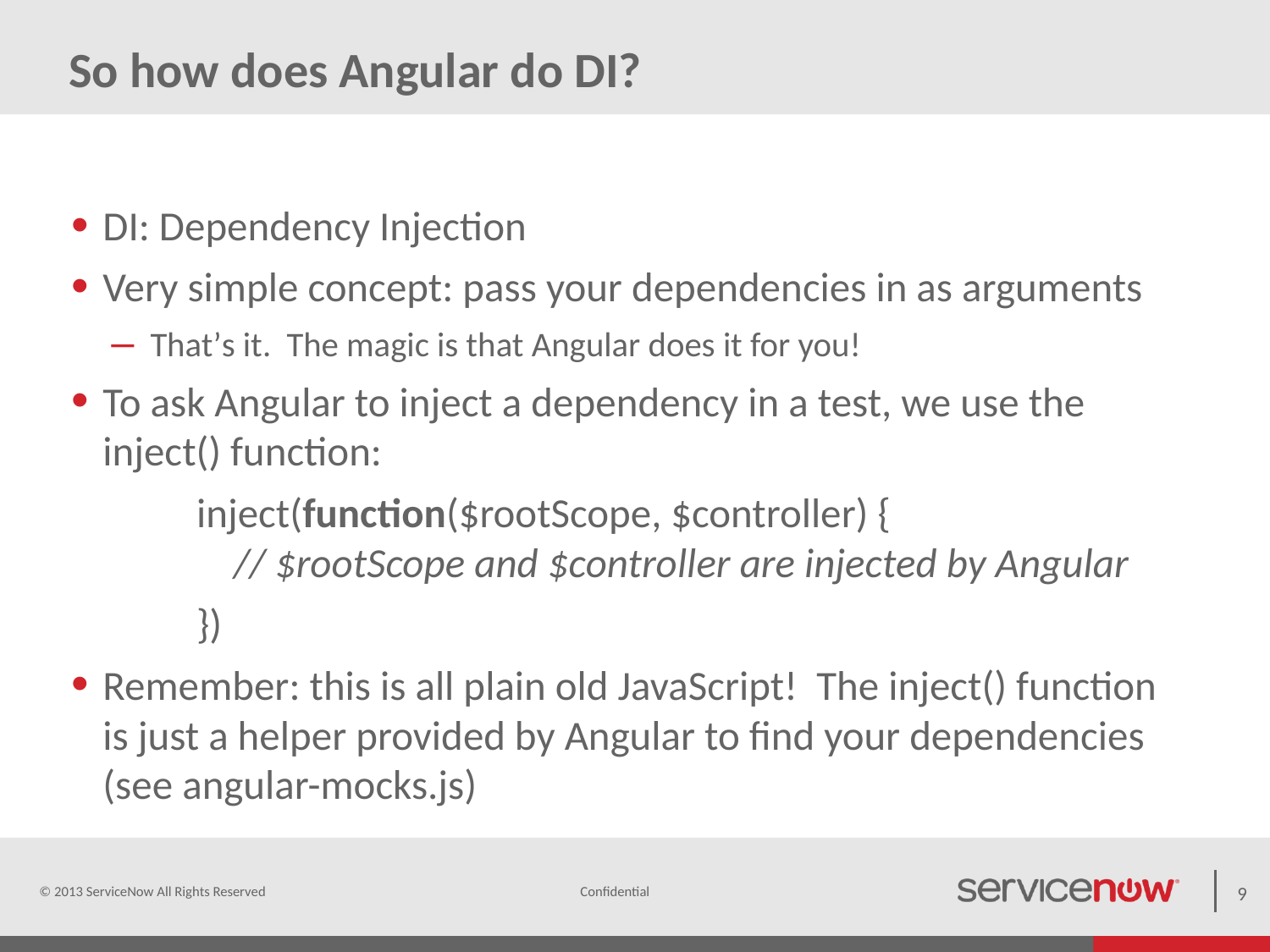

# So how does Angular do DI?

DI: Dependency Injection
Very simple concept: pass your dependencies in as arguments
That’s it.  The magic is that Angular does it for you!
To ask Angular to inject a dependency in a test, we use the inject() function:
	inject(function($rootScope, $controller) {
	    // $rootScope and $controller are injected by Angular
	})
Remember: this is all plain old JavaScript!  The inject() function is just a helper provided by Angular to find your dependencies (see angular-mocks.js)
© 2013 ServiceNow All Rights Reserved
9